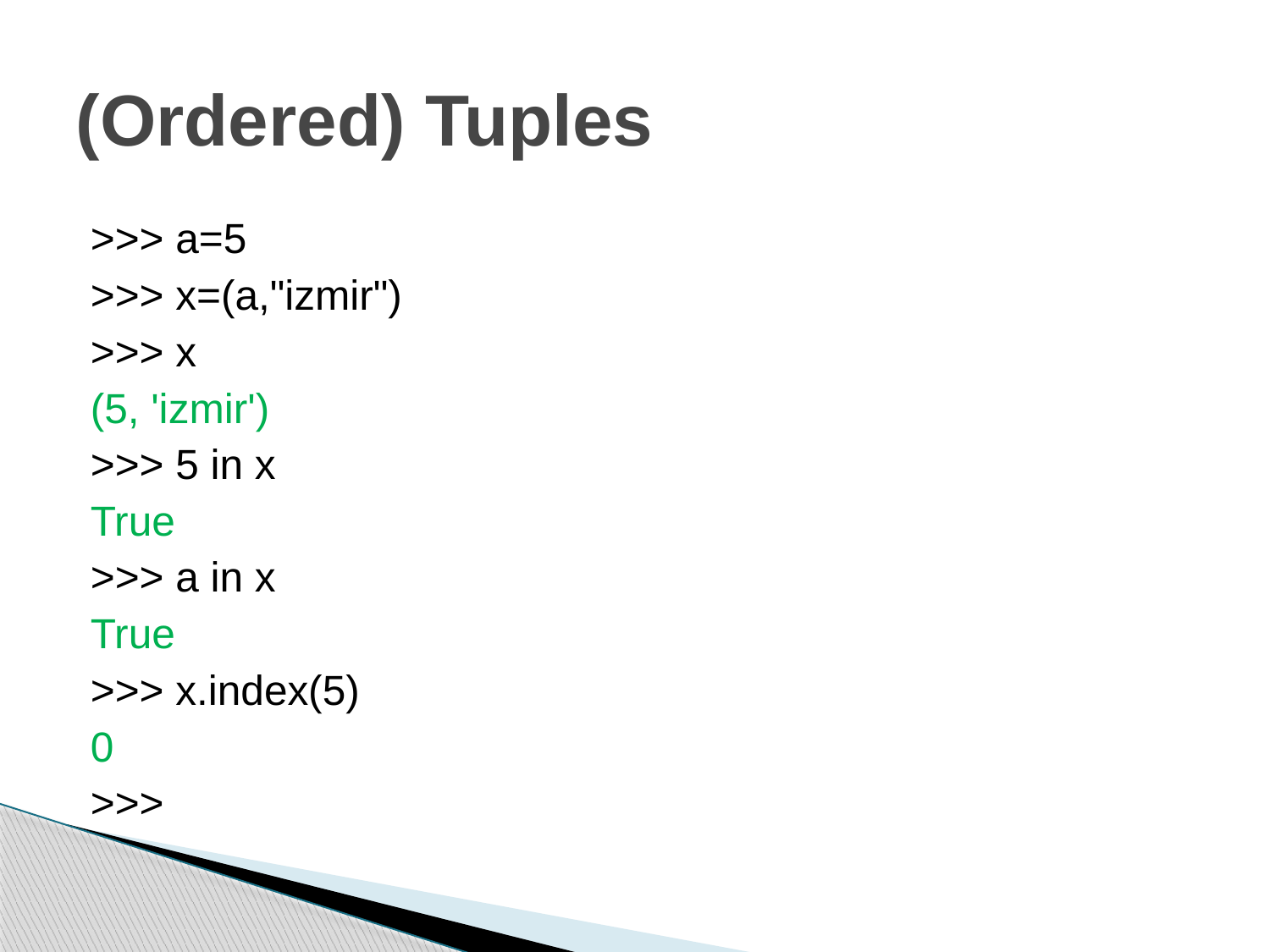

# (Ordered) Tuples
>>> a=5
>>> x=(a,"izmir")
>>> x
(5, 'izmir')
>>> 5 in x
True
>>> a in x
True
>>> x.index(5)
0
>>>